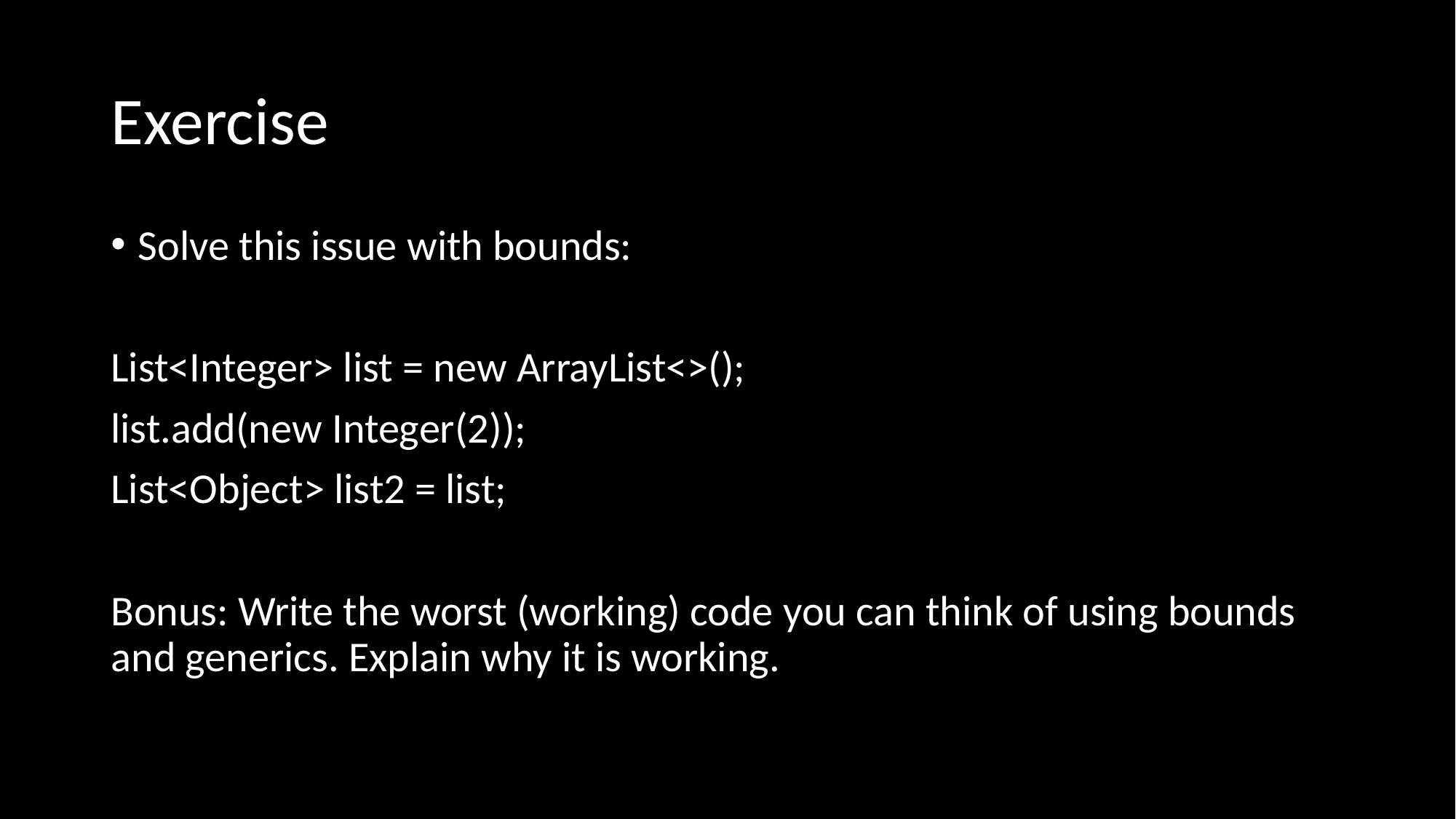

# Exercise
Solve this issue with bounds:

List<Integer> list = new ArrayList<>();
list.add(new Integer(2));
List<Object> list2 = list;

Bonus: Write the worst (working) code you can think of using bounds and generics. Explain why it is working.